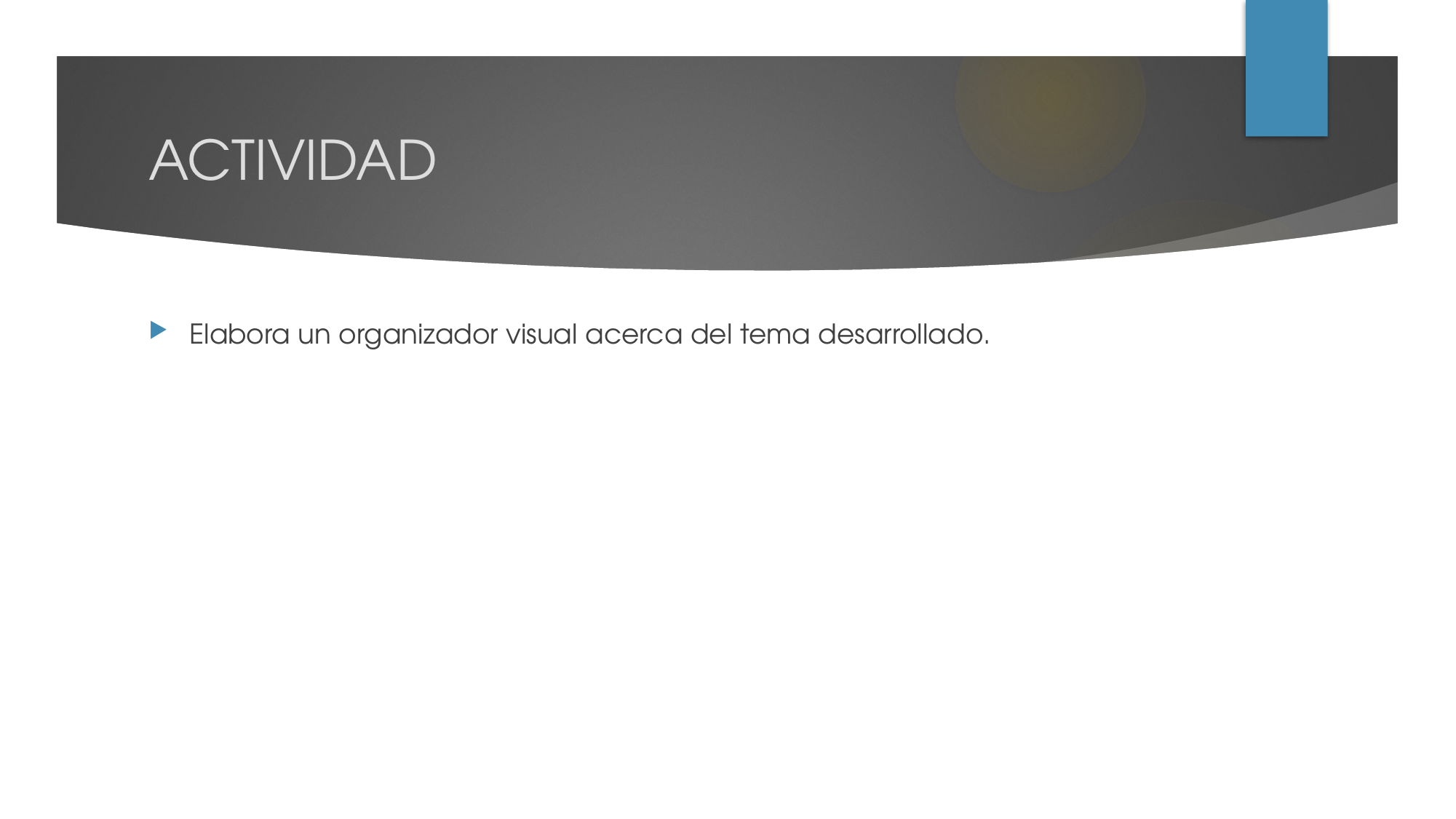

# ACTIVIDAD
Elabora un organizador visual acerca del tema desarrollado.